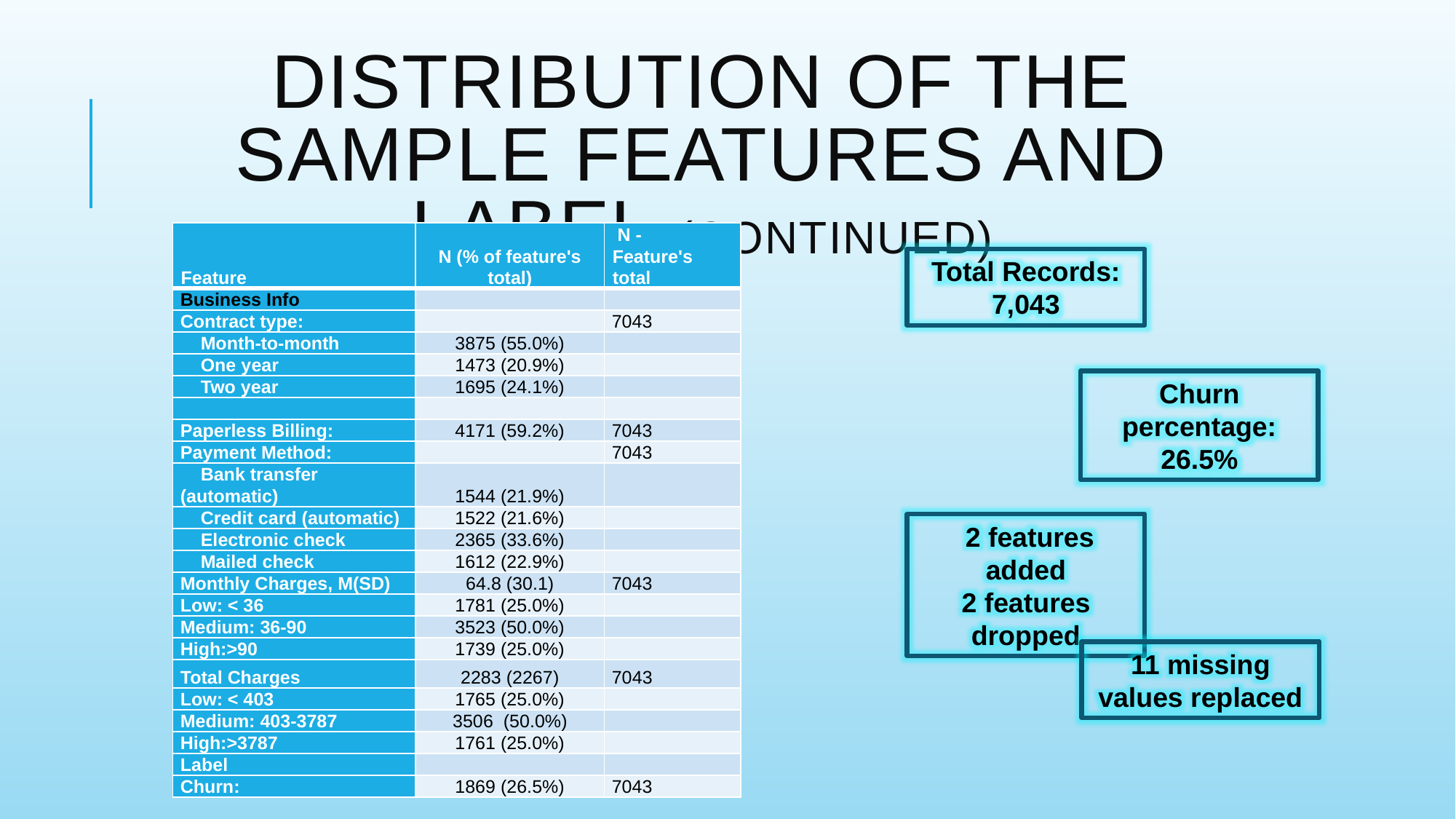

# Distribution of the SAMPLE Features and LABEl (continued)
| Feature | N (% of feature's total) | N - Feature's total |
| --- | --- | --- |
| Business Info |  |  |
| Contract type: |  | 7043 |
| Month-to-month | 3875 (55.0%) |  |
| One year | 1473 (20.9%) |  |
| Two year | 1695 (24.1%) |  |
|  |  |  |
| Paperless Billing: | 4171 (59.2%) | 7043 |
| Payment Method: |  | 7043 |
| Bank transfer (automatic) | 1544 (21.9%) |  |
| Credit card (automatic) | 1522 (21.6%) |  |
| Electronic check | 2365 (33.6%) |  |
| Mailed check | 1612 (22.9%) |  |
| Monthly Charges, M(SD) | 64.8 (30.1) | 7043 |
| Low: < 36 | 1781 (25.0%) |  |
| Medium: 36-90 | 3523 (50.0%) |  |
| High:>90 | 1739 (25.0%) |  |
| Total Charges | 2283 (2267) | 7043 |
| Low: < 403 | 1765 (25.0%) |  |
| Medium: 403-3787 | 3506 (50.0%) |  |
| High:>3787 | 1761 (25.0%) |  |
| Label |  |  |
| Churn: | 1869 (26.5%) | 7043 |
Total Records:
7,043
Churn percentage:
26.5%
 2 features added
2 features dropped
11 missing values replaced